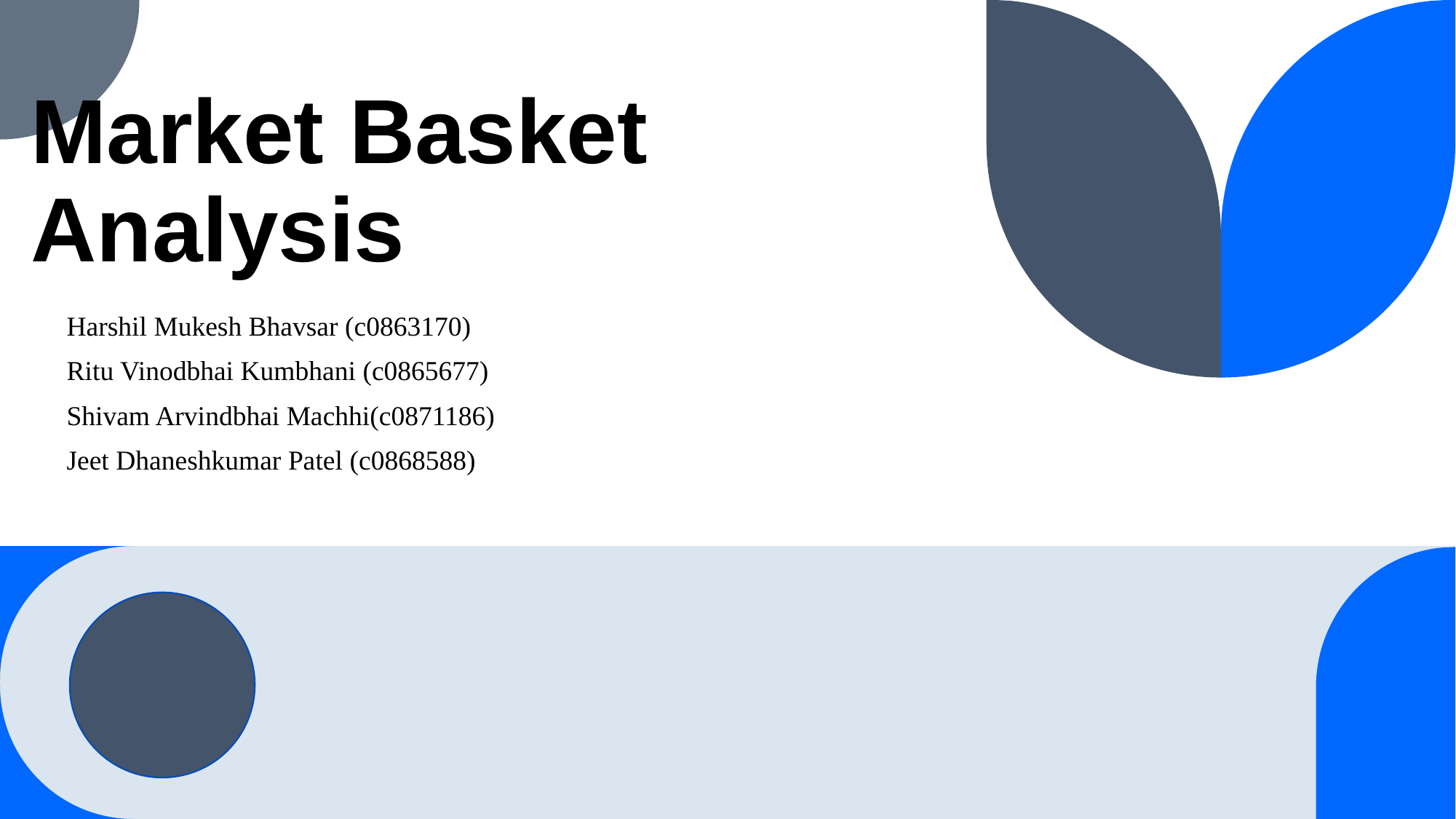

# Market Basket Analysis
Harshil Mukesh Bhavsar (c0863170)
Ritu Vinodbhai Kumbhani (c0865677)
Shivam Arvindbhai Machhi(c0871186)
Jeet Dhaneshkumar Patel (c0868588)